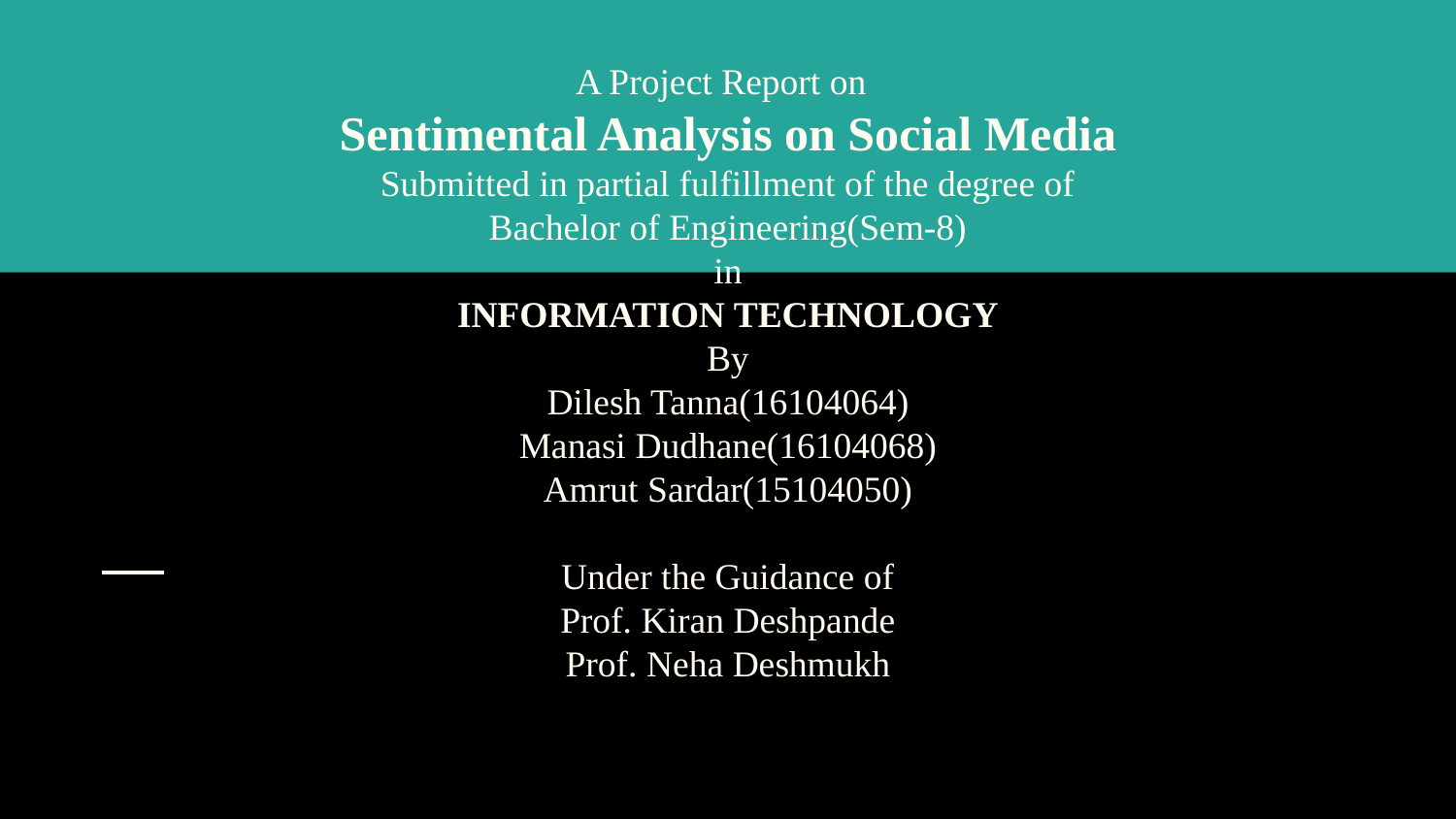

# A Project Report on
Sentimental Analysis on Social Media
Submitted in partial fulfillment of the degree of
Bachelor of Engineering(Sem-8)
in
INFORMATION TECHNOLOGY
By
Dilesh Tanna(16104064)
Manasi Dudhane(16104068)
Amrut Sardar(15104050)

Under the Guidance of
Prof. Kiran Deshpande
Prof. Neha Deshmukh